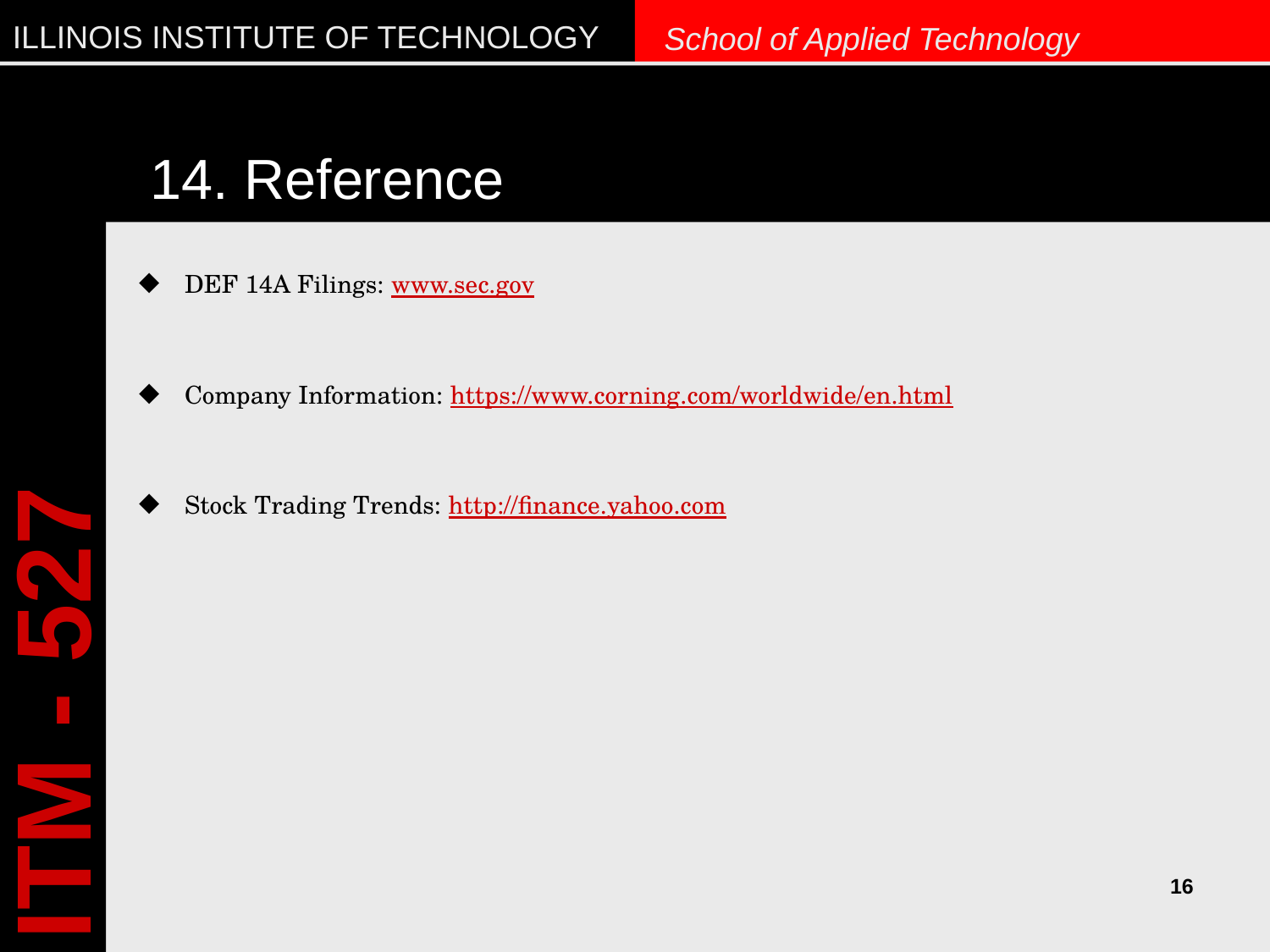

# 14. Reference
DEF 14A Filings: www.sec.gov

Company Information: https://www.corning.com/worldwide/en.html

Stock Trading Trends: http://finance.yahoo.com

16